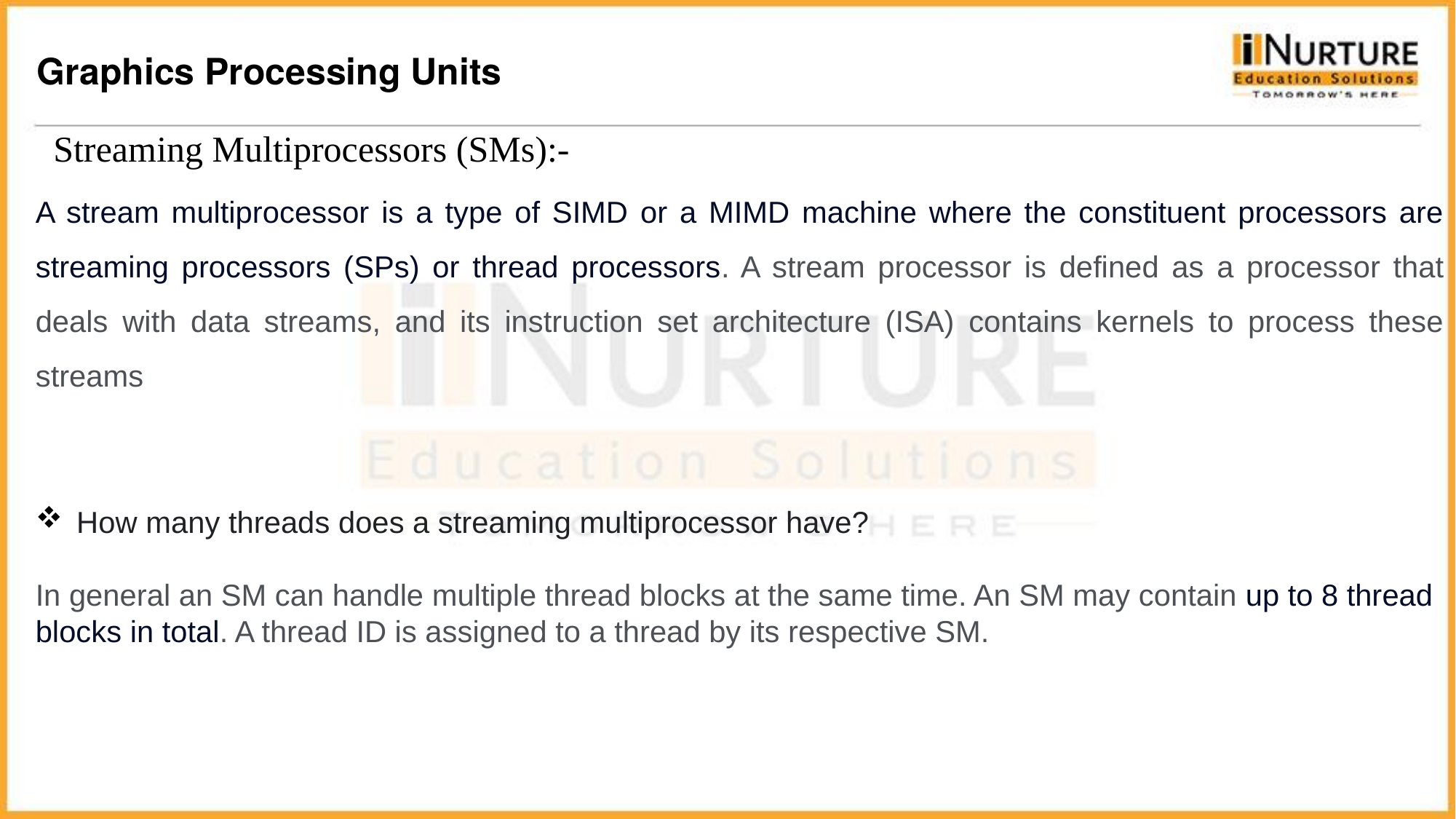

Graphics Processing Units
Streaming Multiprocessors (SMs):-
A stream multiprocessor is a type of SIMD or a MIMD machine where the constituent processors are streaming processors (SPs) or thread processors. A stream processor is defined as a processor that deals with data streams, and its instruction set architecture (ISA) contains kernels to process these streams

How many threads does a streaming multiprocessor have?

In general an SM can handle multiple thread blocks at the same time. An SM may contain up to 8 thread blocks in total. A thread ID is assigned to a thread by its respective SM.